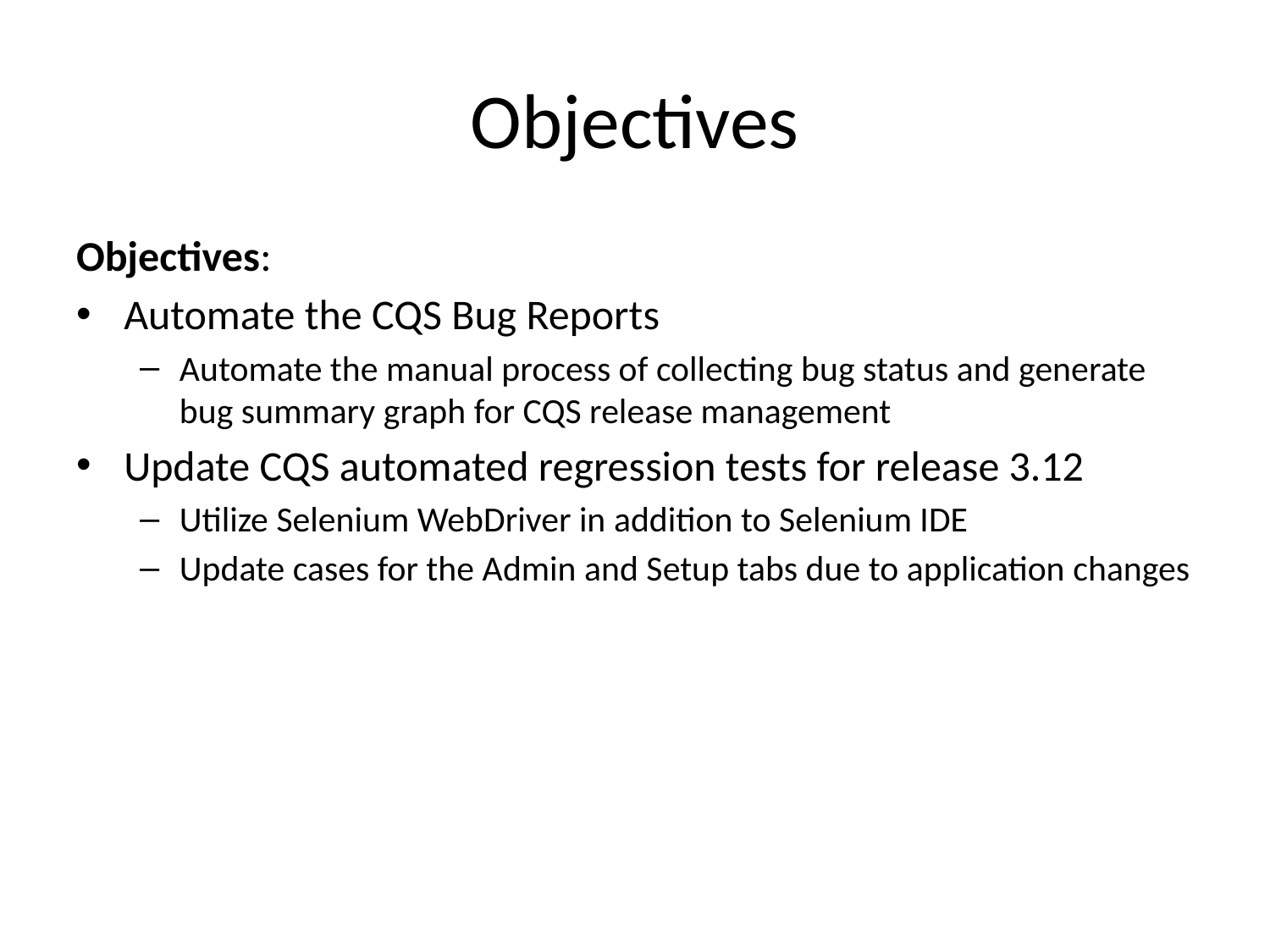

# Objectives
Objectives:
Automate the CQS Bug Reports
Automate the manual process of collecting bug status and generate bug summary graph for CQS release management
Update CQS automated regression tests for release 3.12
Utilize Selenium WebDriver in addition to Selenium IDE
Update cases for the Admin and Setup tabs due to application changes